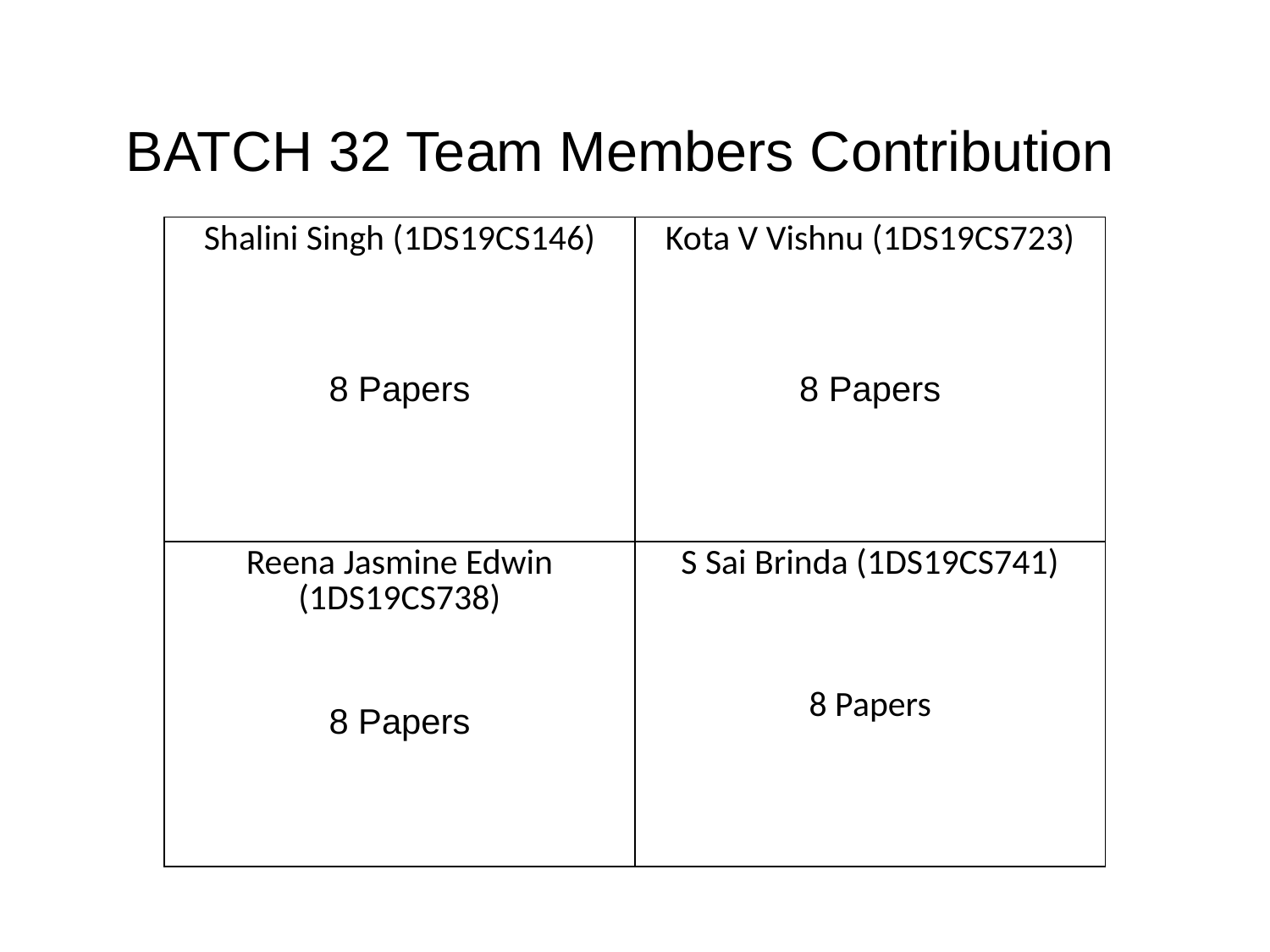

BATCH 32 Team Members Contribution
| Shalini Singh (1DS19CS146) 8 Papers | Kota V Vishnu (1DS19CS723) 8 Papers |
| --- | --- |
| Reena Jasmine Edwin (1DS19CS738) 8 Papers | S Sai Brinda (1DS19CS741) 8 Papers |